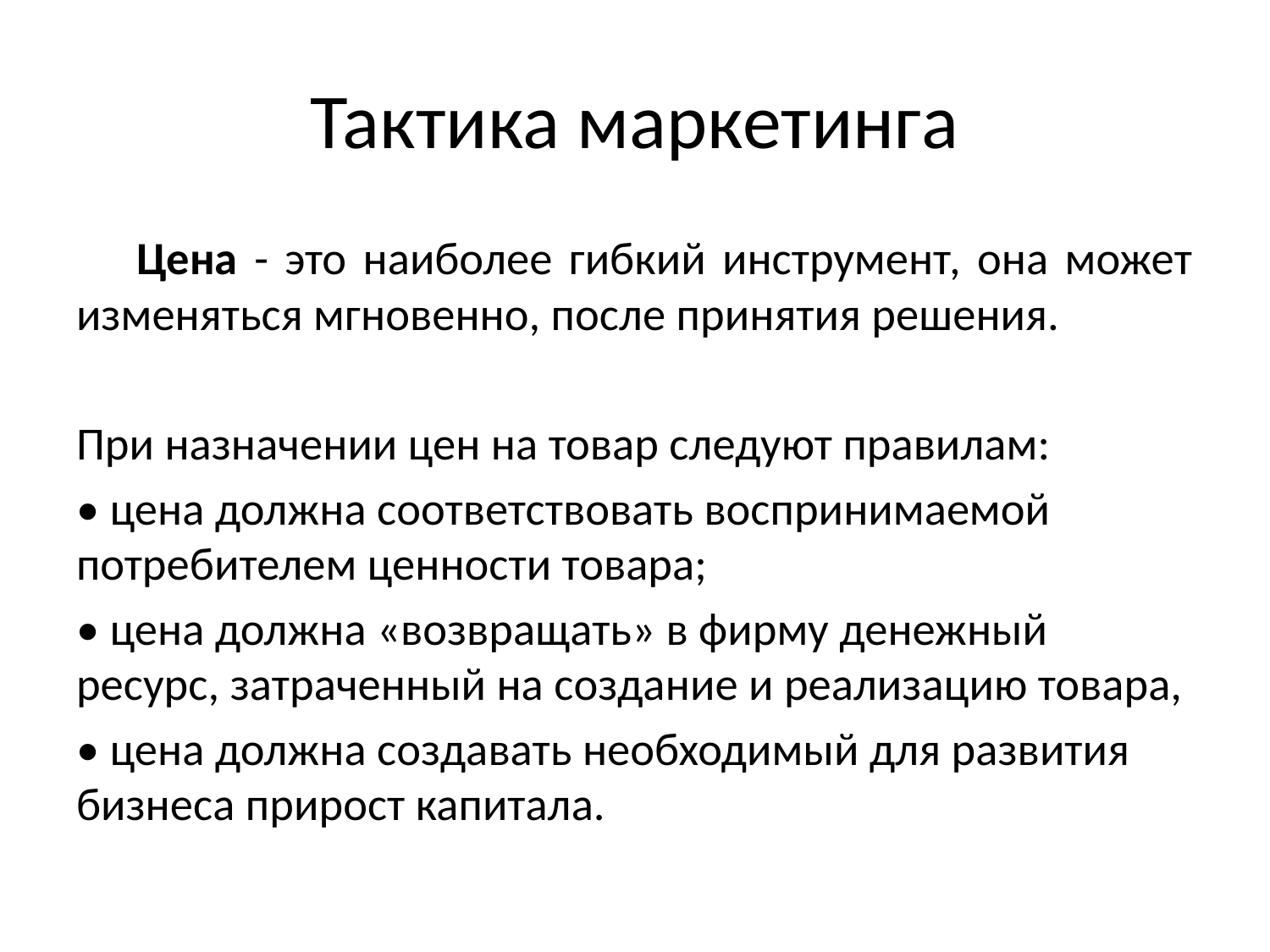

# Тактика маркетинга
Цена - это наиболее гибкий инструмент, она может изменяться мгновенно, после принятия решения.

При назначении цен на товар следуют правилам:
• цена должна соответствовать воспринимаемой потребителем ценности товара;
• цена должна «возвращать» в фирму денежный ресурс, затраченный на создание и реализацию товара,
• цена должна создавать необходимый для развития бизнеса прирост капитала.